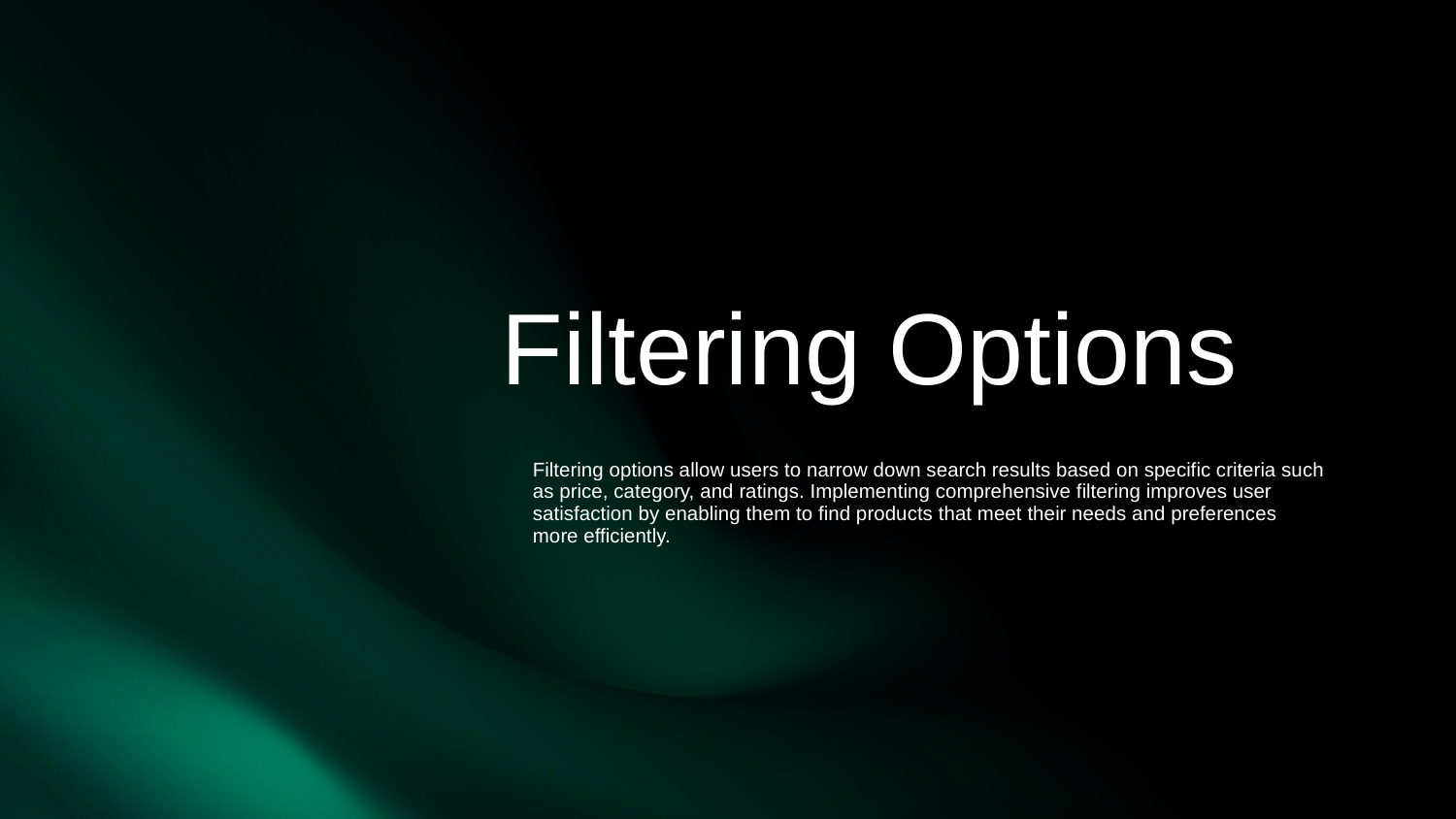

# Filtering Options
Filtering options allow users to narrow down search results based on specific criteria such as price, category, and ratings. Implementing comprehensive filtering improves user satisfaction by enabling them to find products that meet their needs and preferences more efficiently.